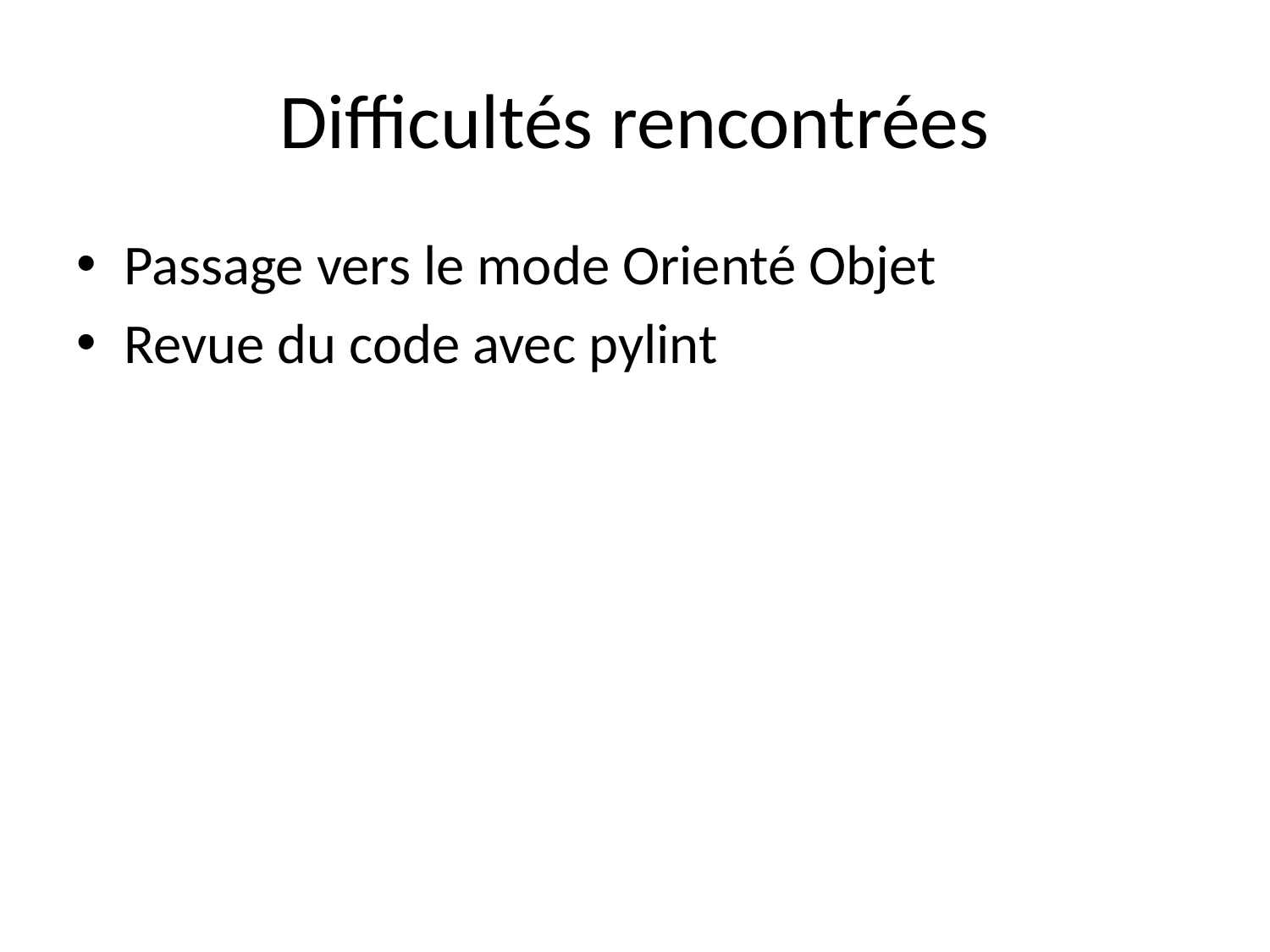

# Difficultés rencontrées
Passage vers le mode Orienté Objet
Revue du code avec pylint